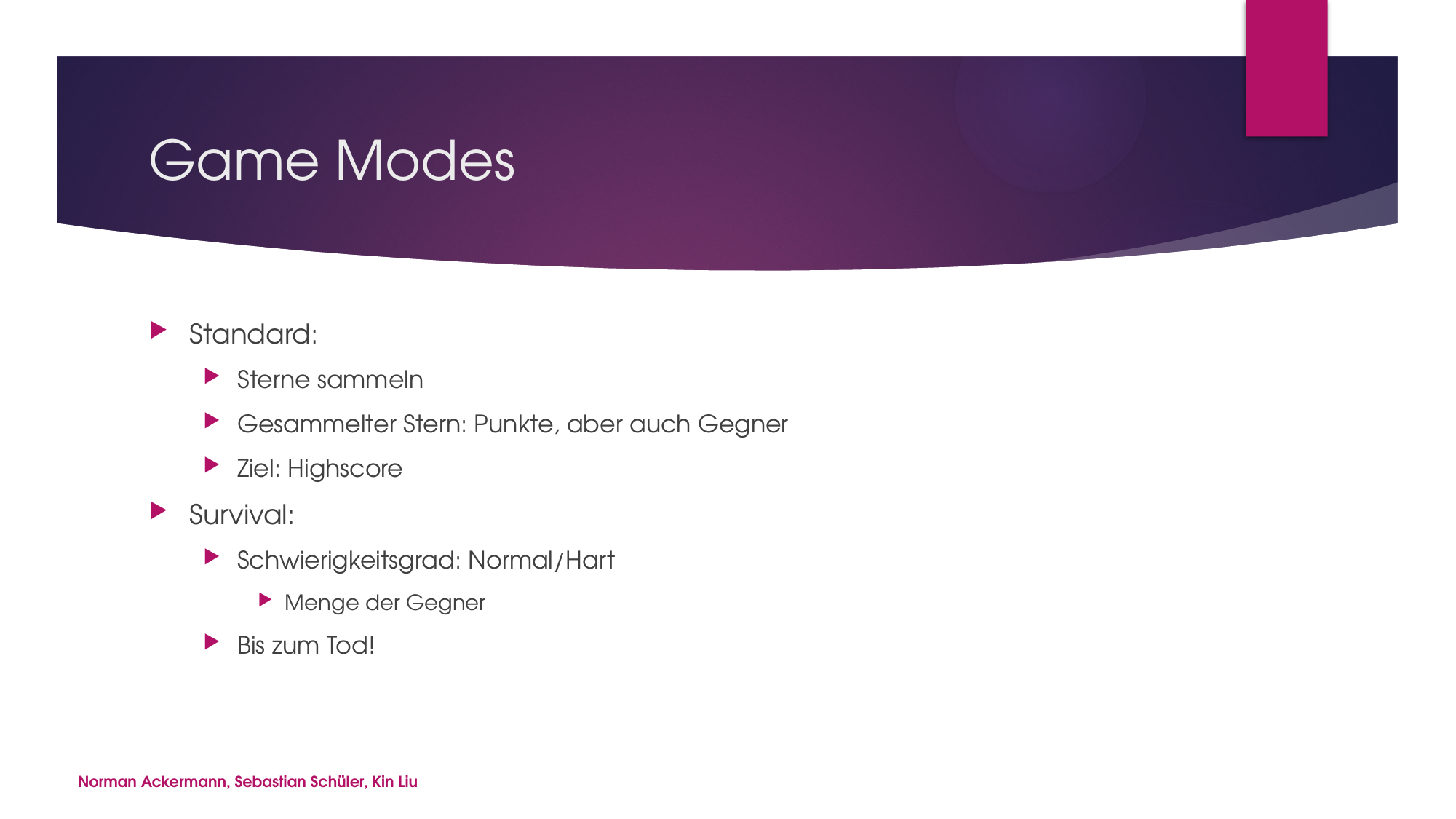

# Game Modes
Standard:
Sterne sammeln
Gesammelter Stern: Punkte, aber auch Gegner
Ziel: Highscore
Survival:
Schwierigkeitsgrad: Normal/Hart
Menge der Gegner
Bis zum Tod!
Norman Ackermann, Sebastian Schüler, Kin Liu